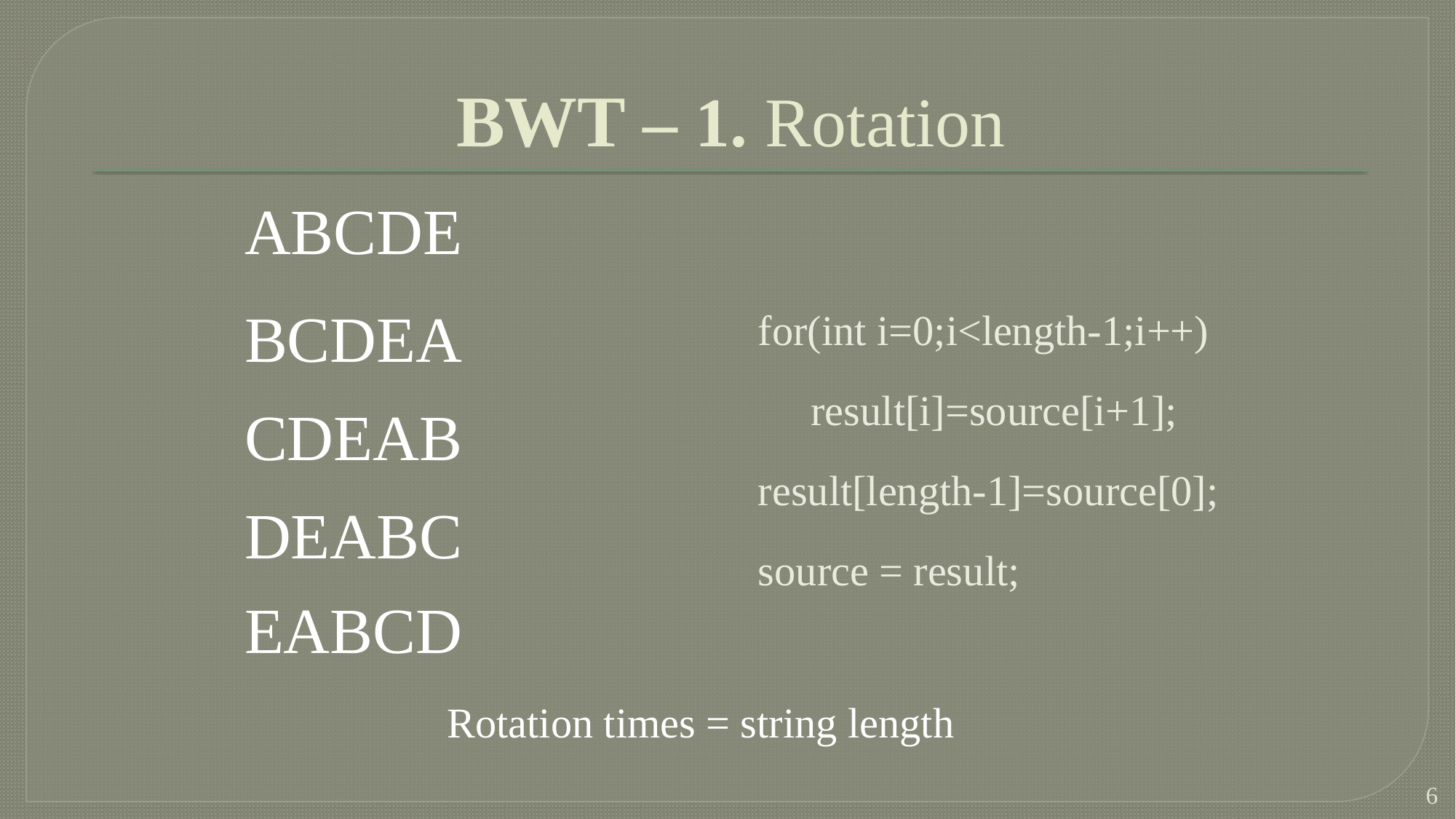

# BWT – 1. Rotation
ABCDE
BCDEA
for(int i=0;i<length-1;i++)
     result[i]=source[i+1];
result[length-1]=source[0];
source = result;
CDEAB
DEABC
EABCD
Rotation times = string length
6